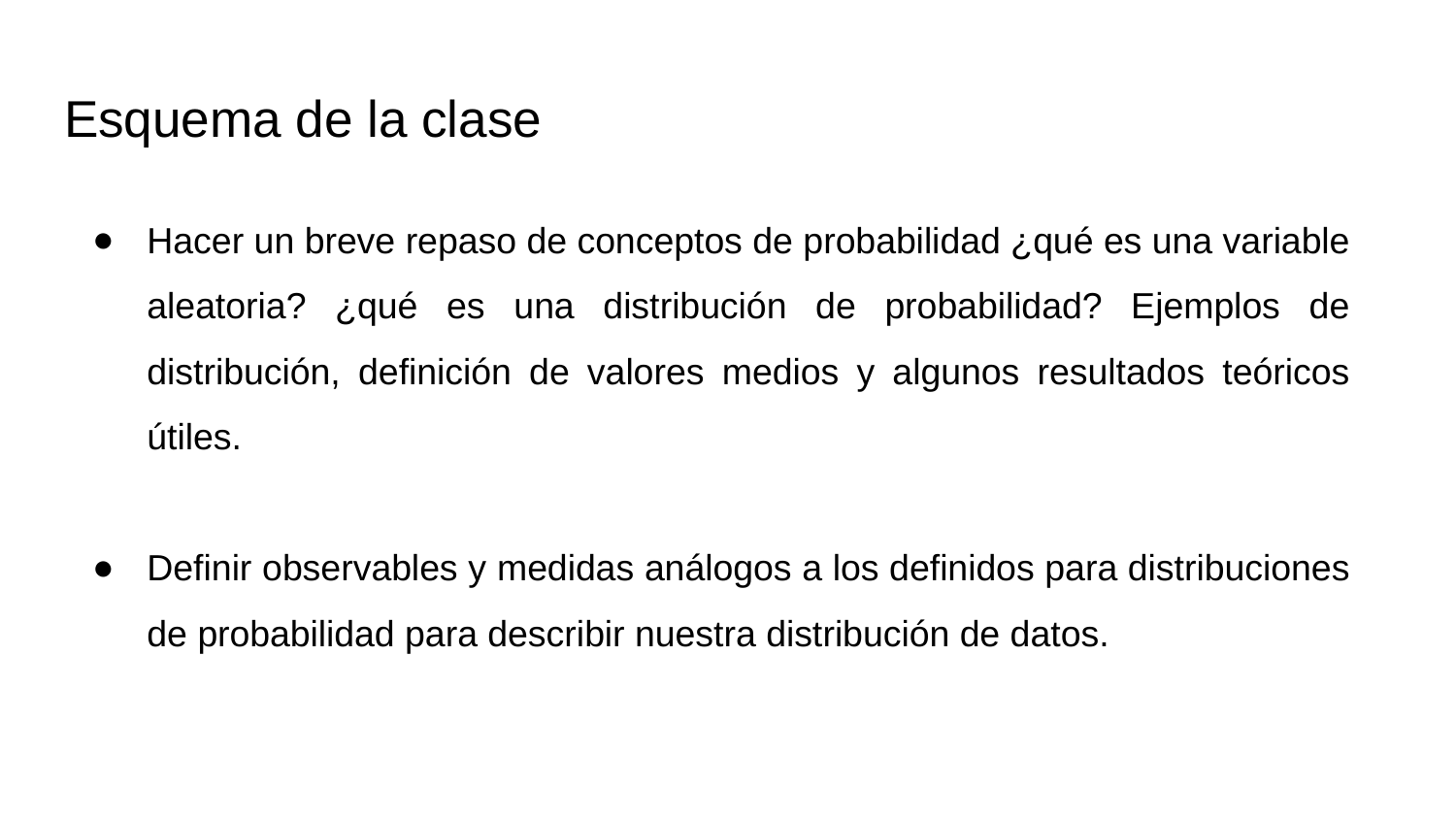

# Esquema de la clase
Hacer un breve repaso de conceptos de probabilidad ¿qué es una variable aleatoria? ¿qué es una distribución de probabilidad? Ejemplos de distribución, definición de valores medios y algunos resultados teóricos útiles.

Definir observables y medidas análogos a los definidos para distribuciones de probabilidad para describir nuestra distribución de datos.